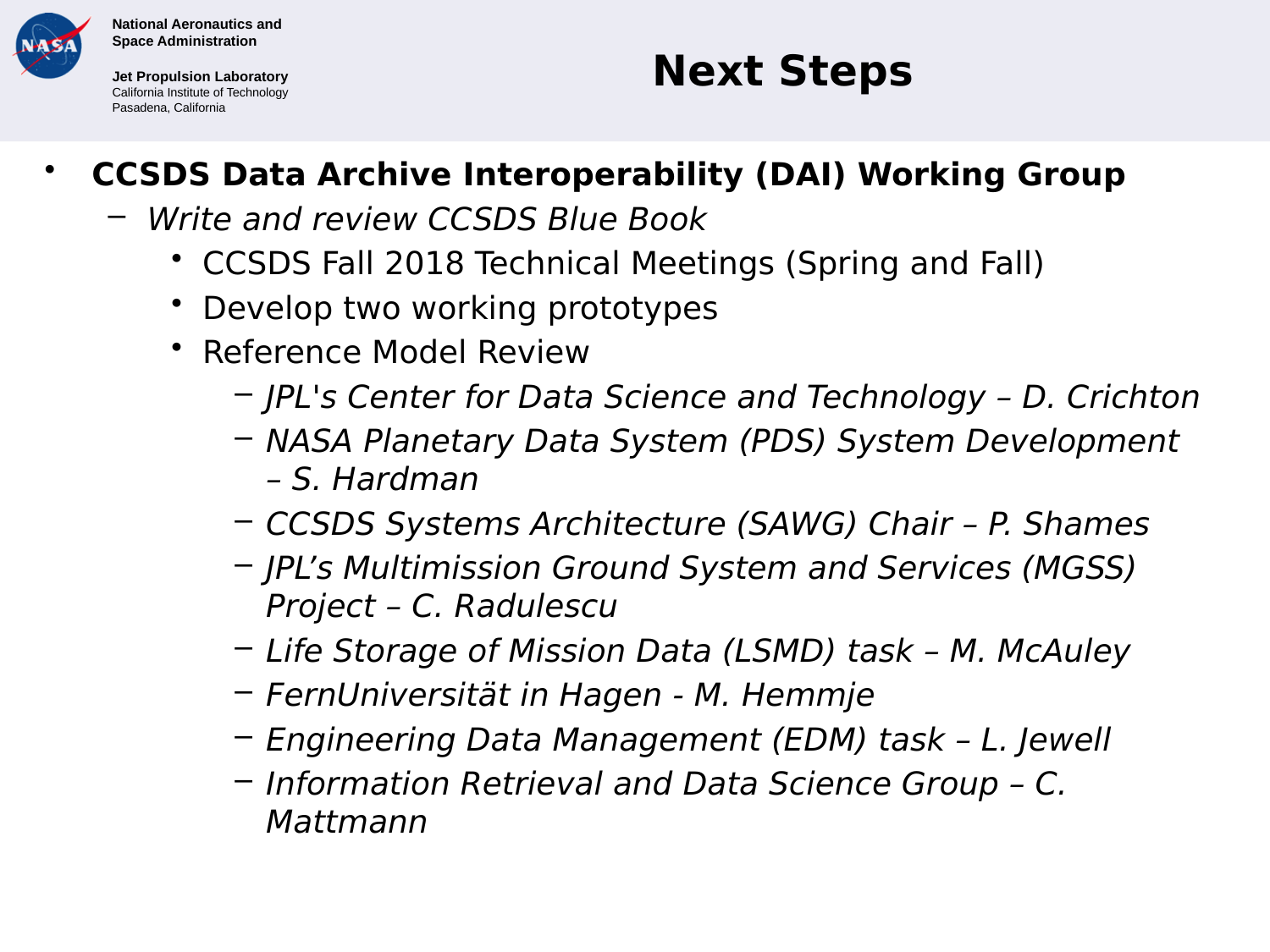

# Next Steps
CCSDS Data Archive Interoperability (DAI) Working Group
Write and review CCSDS Blue Book
CCSDS Fall 2018 Technical Meetings (Spring and Fall)
Develop two working prototypes
Reference Model Review
JPL's Center for Data Science and Technology – D. Crichton
NASA Planetary Data System (PDS) System Development – S. Hardman
CCSDS Systems Architecture (SAWG) Chair – P. Shames
JPL’s Multimission Ground System and Services (MGSS) Project – C. Radulescu
Life Storage of Mission Data (LSMD) task – M. McAuley
FernUniversität in Hagen - M. Hemmje
Engineering Data Management (EDM) task – L. Jewell
Information Retrieval and Data Science Group – C. Mattmann